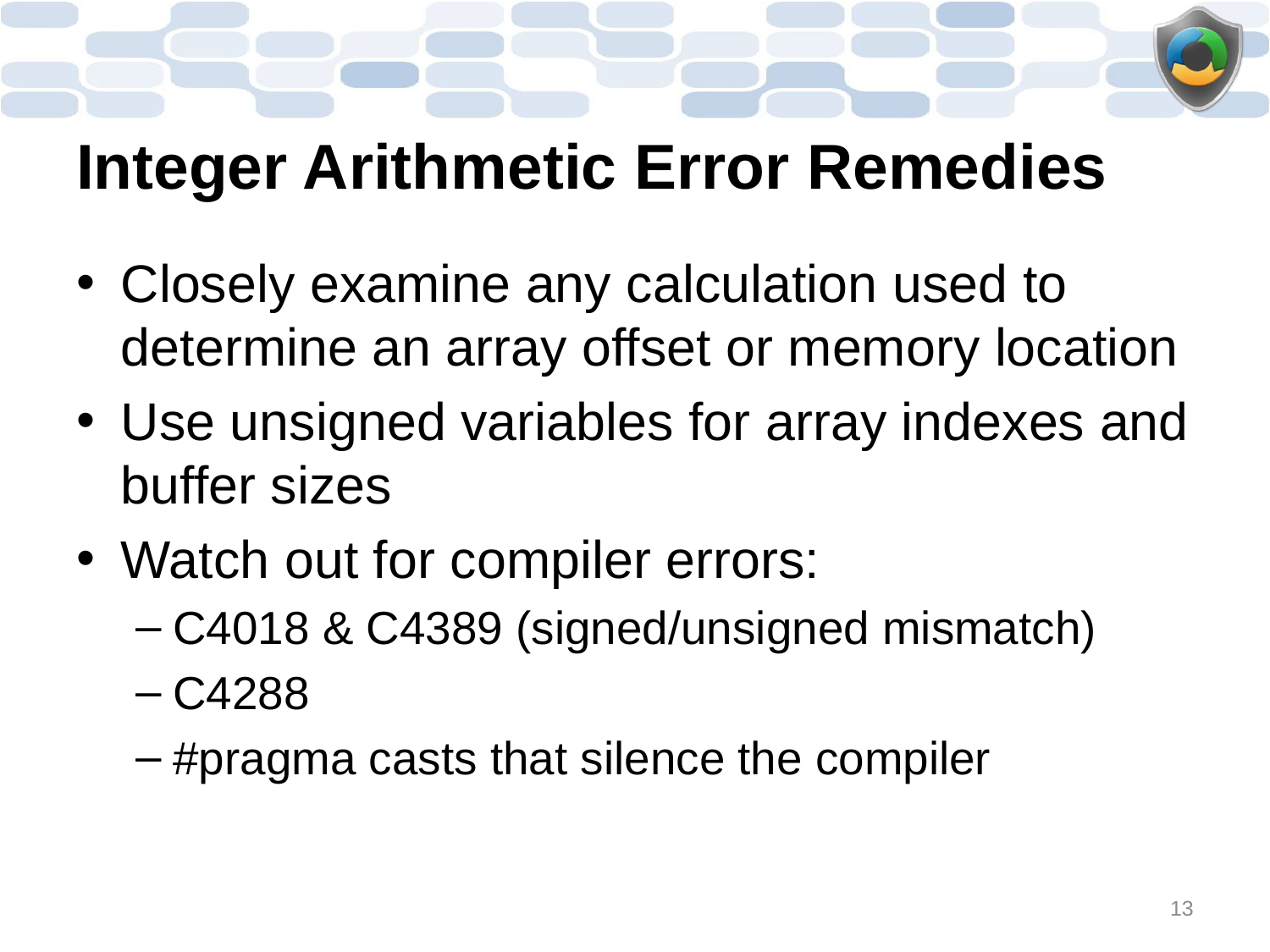

# Integer Arithmetic Error Remedies
Closely examine any calculation used to determine an array offset or memory location
Use unsigned variables for array indexes and buffer sizes
Watch out for compiler errors:
C4018 & C4389 (signed/unsigned mismatch)
C4288
#pragma casts that silence the compiler
13